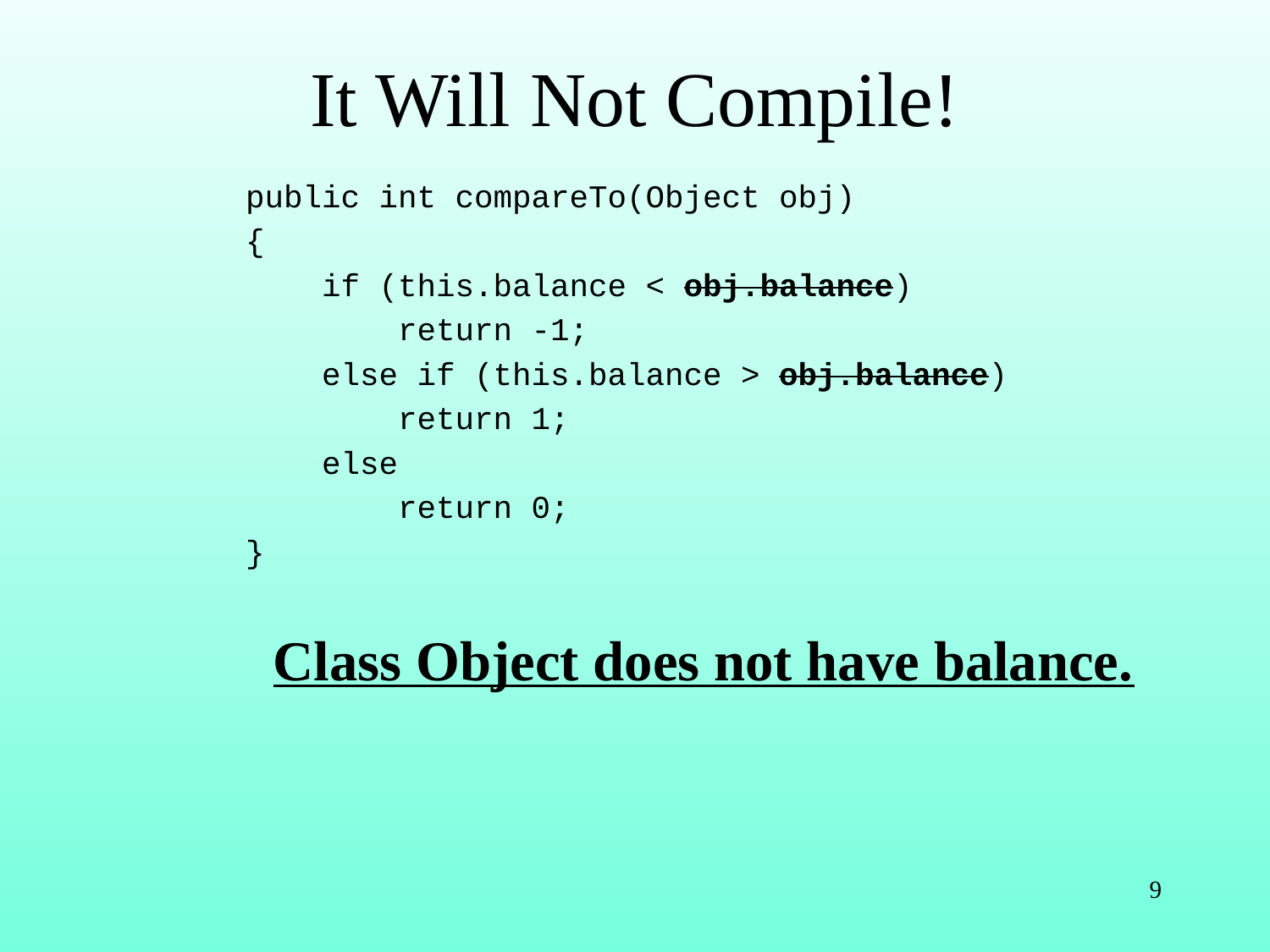

# It Will Not Compile!
public int compareTo(Object obj)
{
    if (this.balance < obj.balance)
        return -1;
    else if (this.balance > obj.balance)
        return 1;
    else
        return 0;
}

Class Object does not have balance.
9